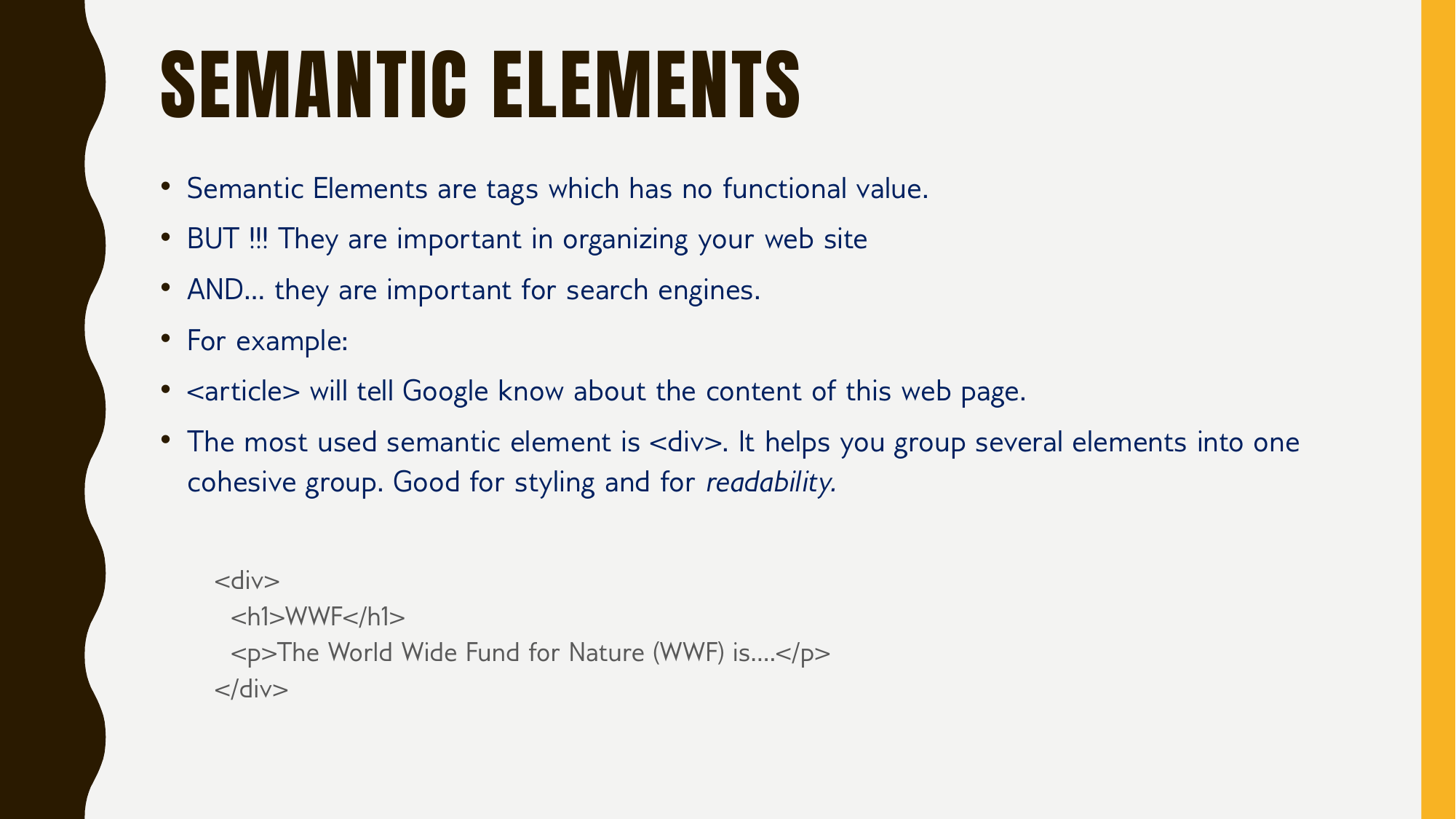

# Semantic elements
Semantic Elements are tags which has no functional value.
BUT !!! They are important in organizing your web site
AND… they are important for search engines.
For example:
<article> will tell Google know about the content of this web page.
The most used semantic element is <div>. It helps you group several elements into one cohesive group. Good for styling and for readability.

<div>
  <h1>WWF</h1>
  <p>The World Wide Fund for Nature (WWF) is....</p>
</div>